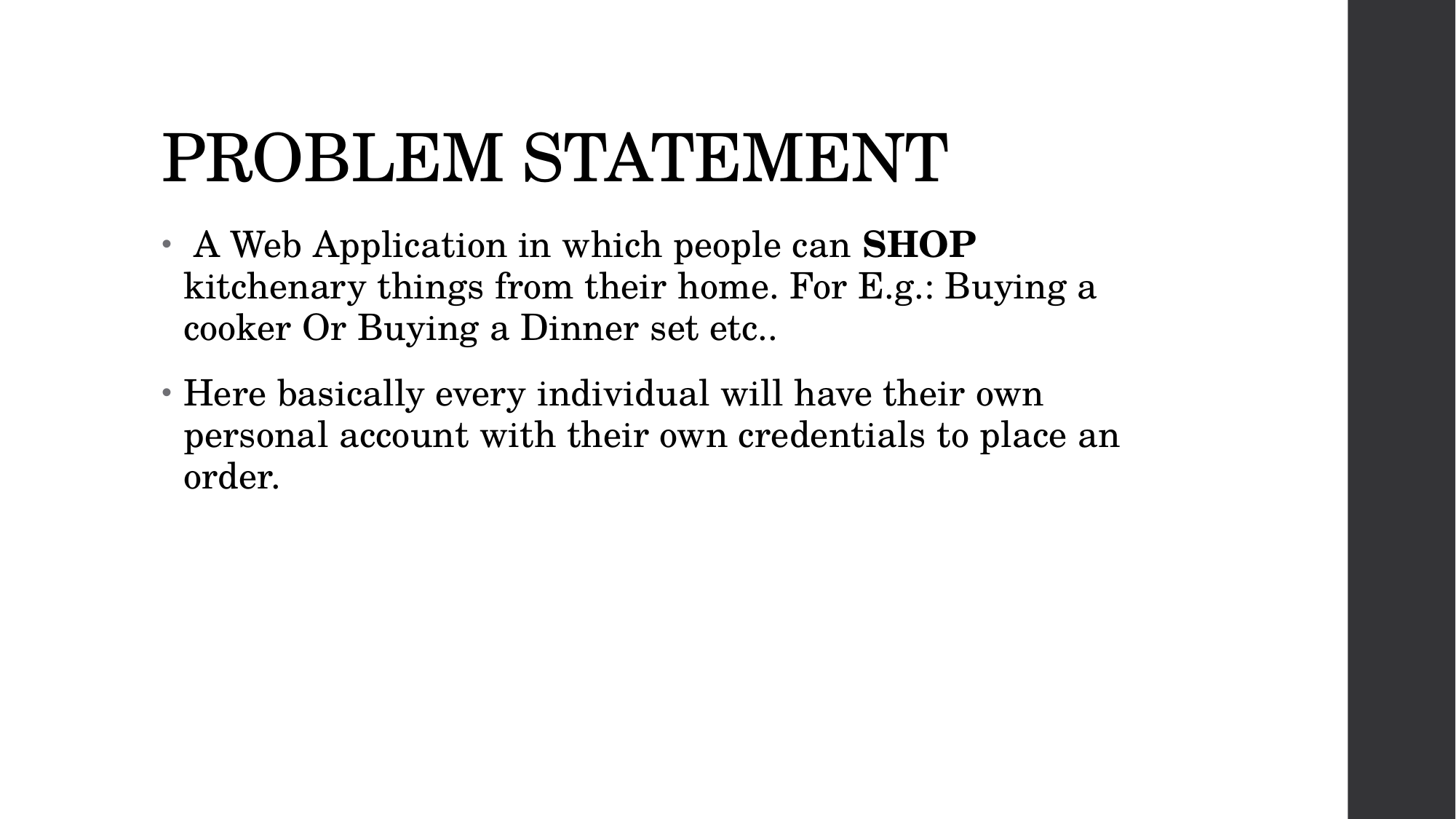

# PROBLEM STATEMENT
 A Web Application in which people can SHOP kitchenary things from their home. For E.g.: Buying a cooker Or Buying a Dinner set etc..
Here basically every individual will have their own personal account with their own credentials to place an order.